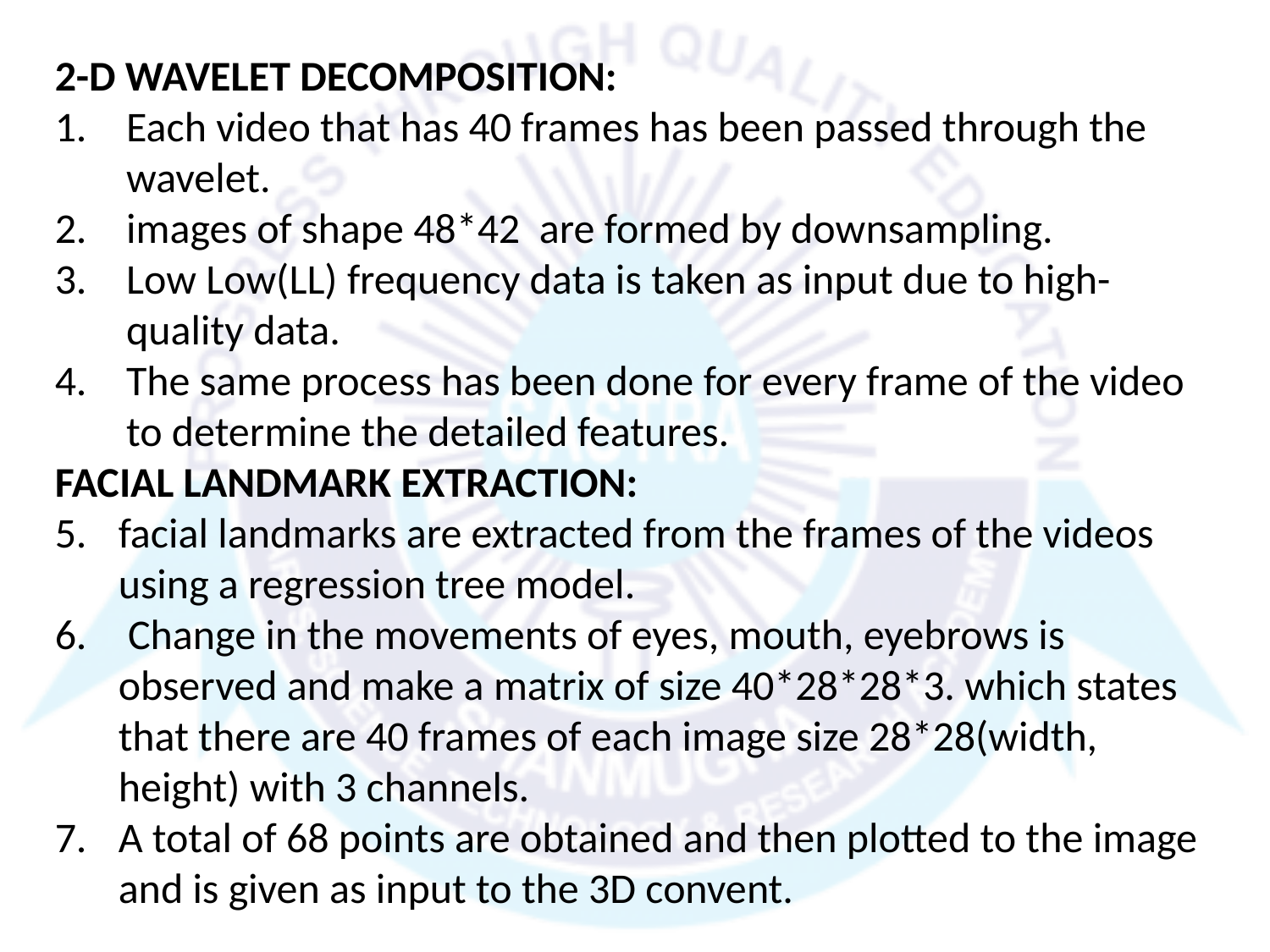

2-D WAVELET DECOMPOSITION:
Each video that has 40 frames has been passed through the wavelet.
images of shape 48*42  are formed by downsampling.
Low Low(LL) frequency data is taken as input due to high-quality data.
The same process has been done for every frame of the video to determine the detailed features.
FACIAL LANDMARK EXTRACTION:
facial landmarks are extracted from the frames of the videos using a regression tree model.
 Change in the movements of eyes, mouth, eyebrows is observed and make a matrix of size 40*28*28*3. which states that there are 40 frames of each image size 28*28(width, height) with 3 channels.
A total of 68 points are obtained and then plotted to the image and is given as input to the 3D convent.